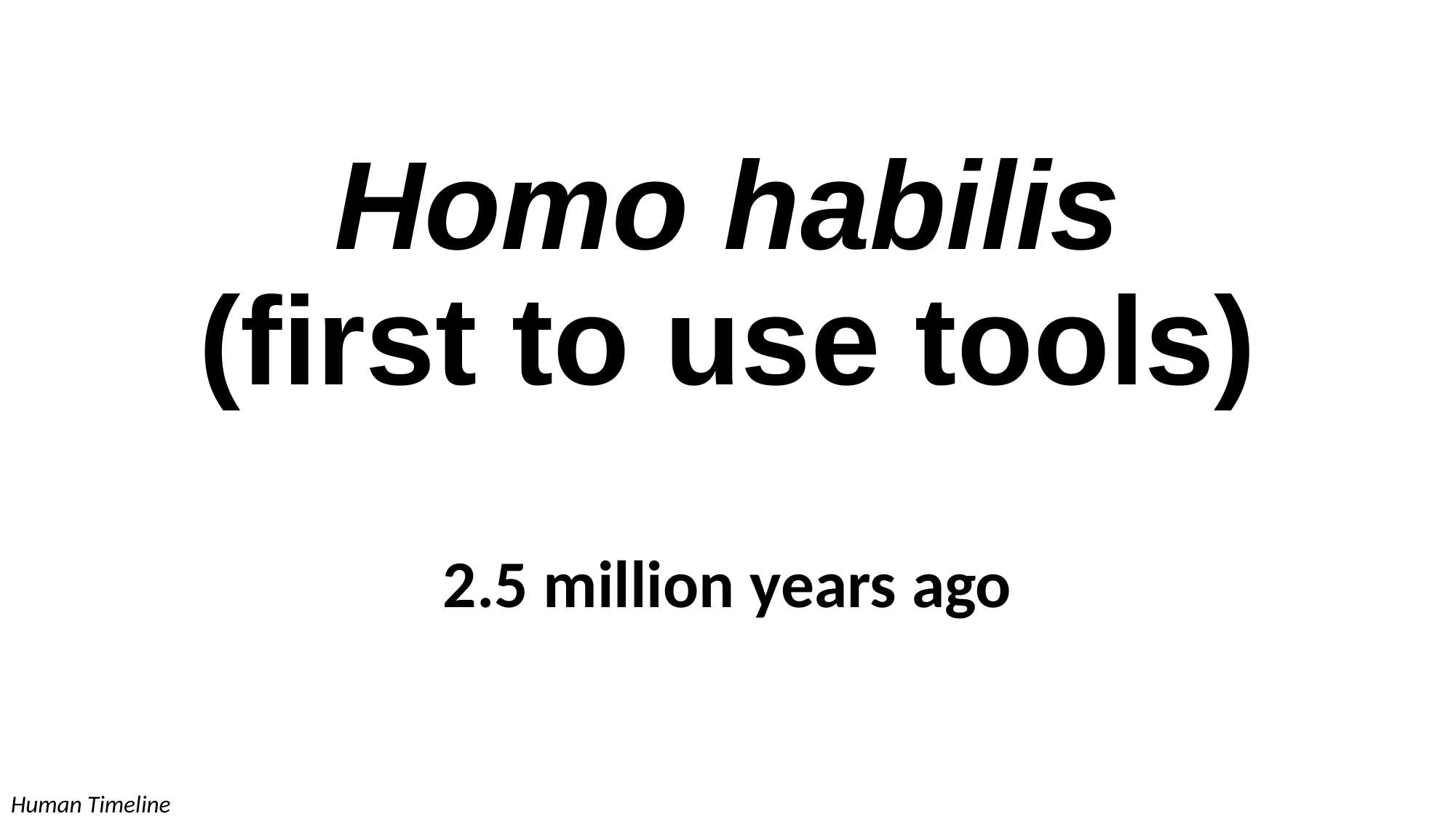

# Homo habilis (first to use tools)
2.5 million years ago
Human Timeline